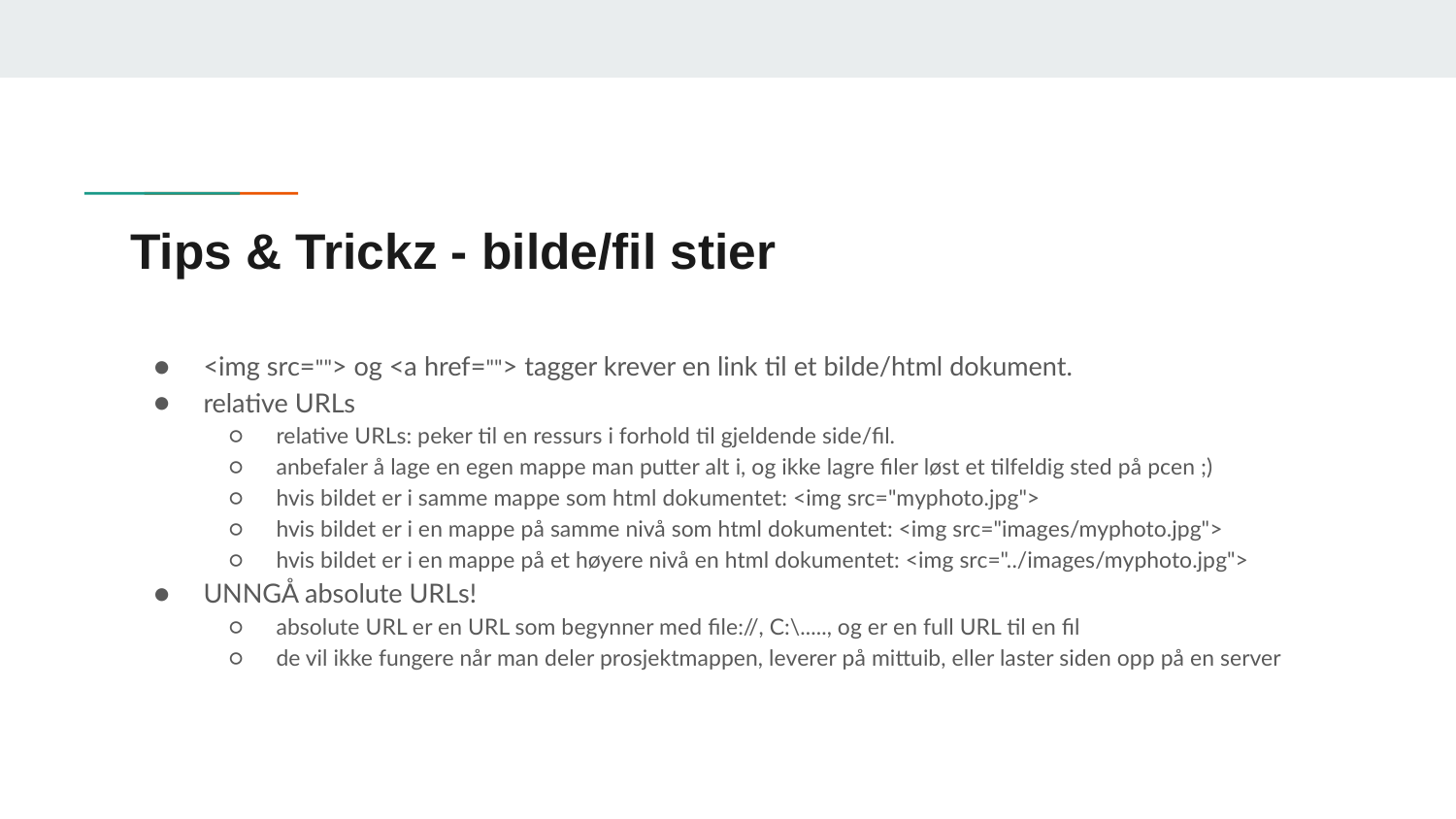

# Tips & Trickz - bilde/fil stier
<img src=""> og <a href=""> tagger krever en link til et bilde/html dokument.
relative URLs
relative URLs: peker til en ressurs i forhold til gjeldende side/fil.
anbefaler å lage en egen mappe man putter alt i, og ikke lagre filer løst et tilfeldig sted på pcen ;)
hvis bildet er i samme mappe som html dokumentet: <img src="myphoto.jpg">
hvis bildet er i en mappe på samme nivå som html dokumentet: <img src="images/myphoto.jpg">
hvis bildet er i en mappe på et høyere nivå en html dokumentet: <img src="../images/myphoto.jpg">
UNNGÅ absolute URLs!
absolute URL er en URL som begynner med file://, C:\....., og er en full URL til en fil
de vil ikke fungere når man deler prosjektmappen, leverer på mittuib, eller laster siden opp på en server